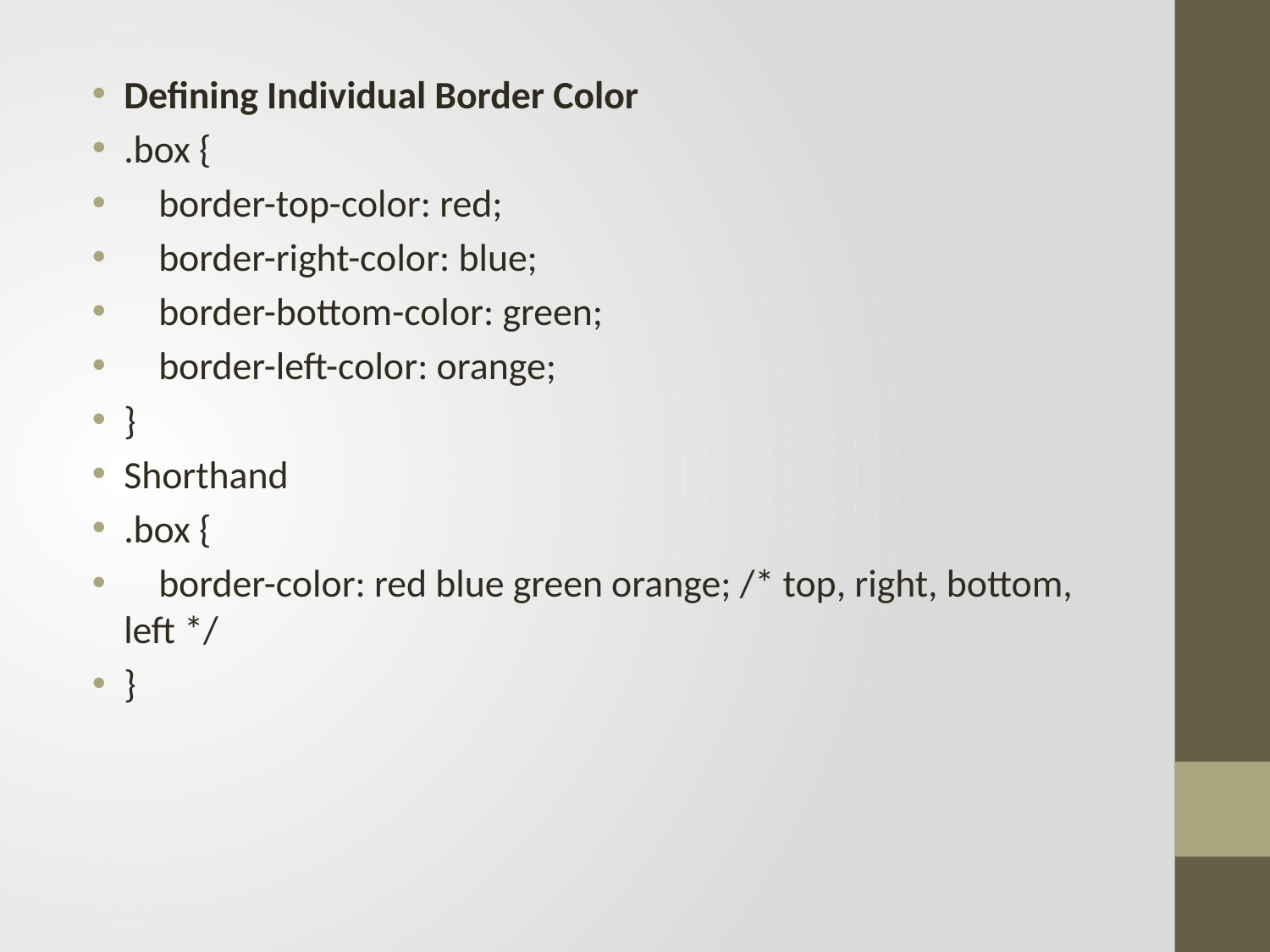

Defining Individual Border Color
.box {
    border-top-color: red;
    border-right-color: blue;
    border-bottom-color: green;
    border-left-color: orange;
}
Shorthand
.box {
    border-color: red blue green orange; /* top, right, bottom, left */
}